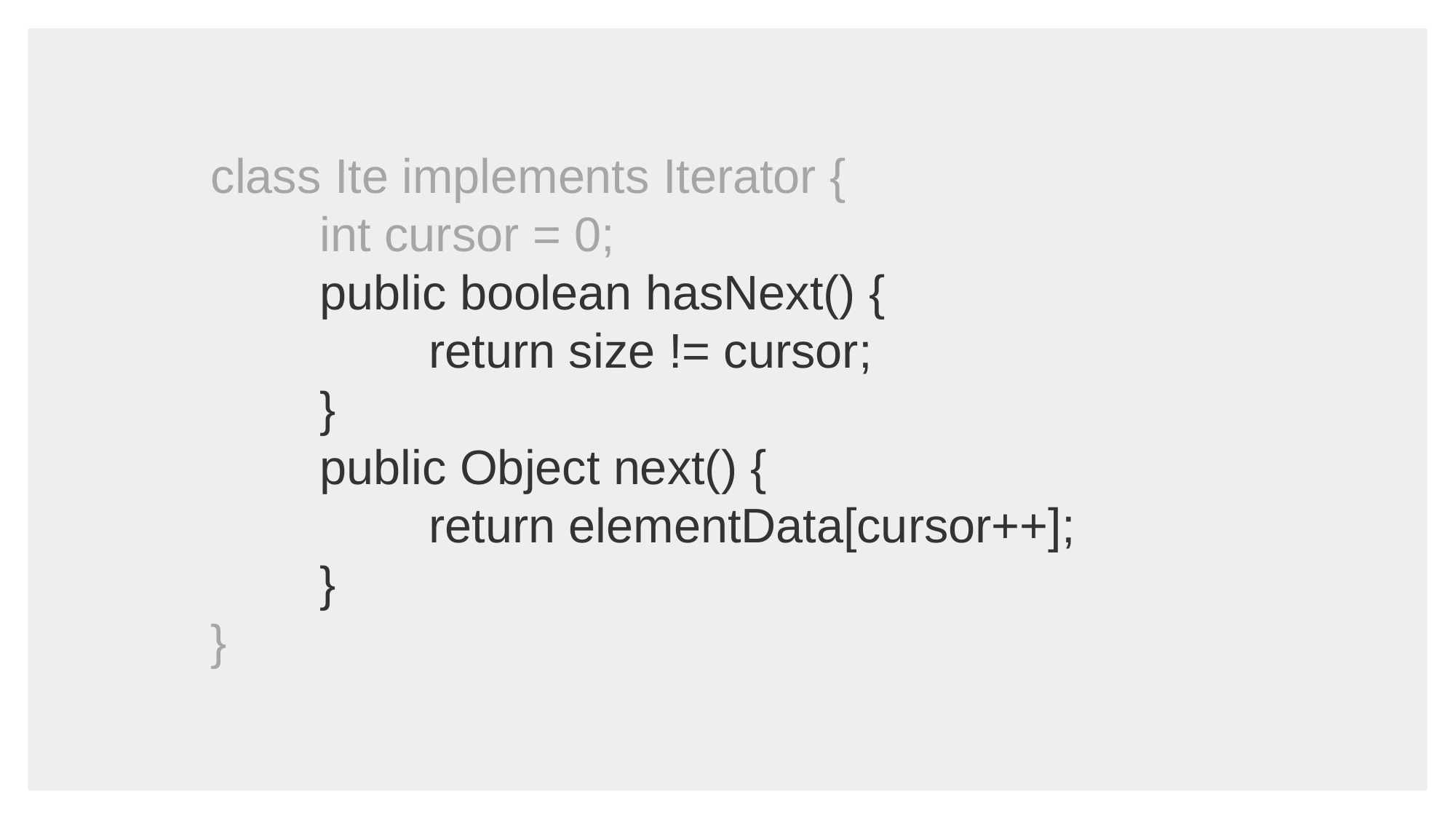

class Ite implements Iterator {
	int cursor = 0;
	public boolean hasNext() {
		return size != cursor;
	}
	public Object next() {
		return elementData[cursor++];
	}
}